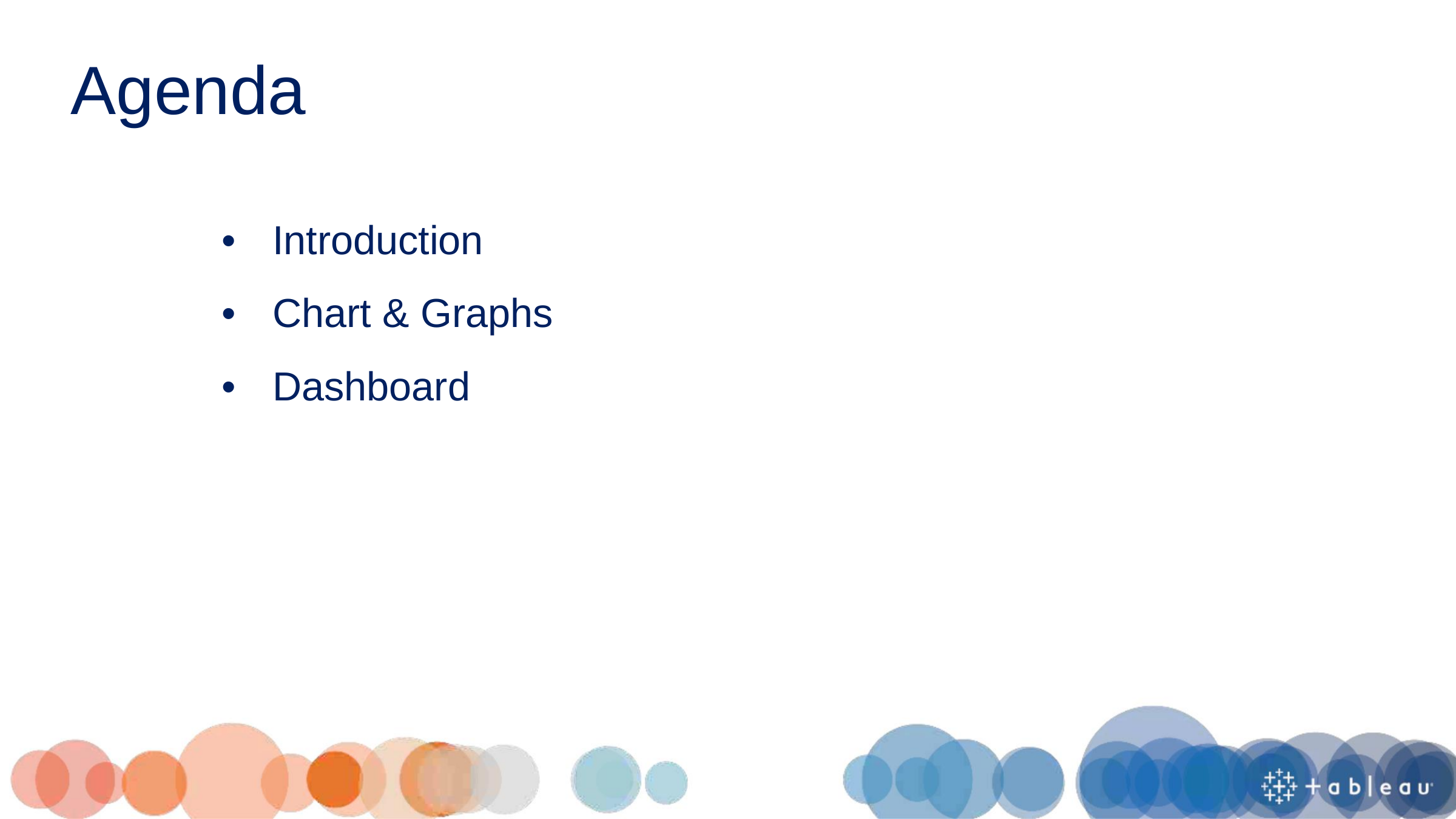

Agenda
• Introduction
• Chart & Graphs
• Dashboard